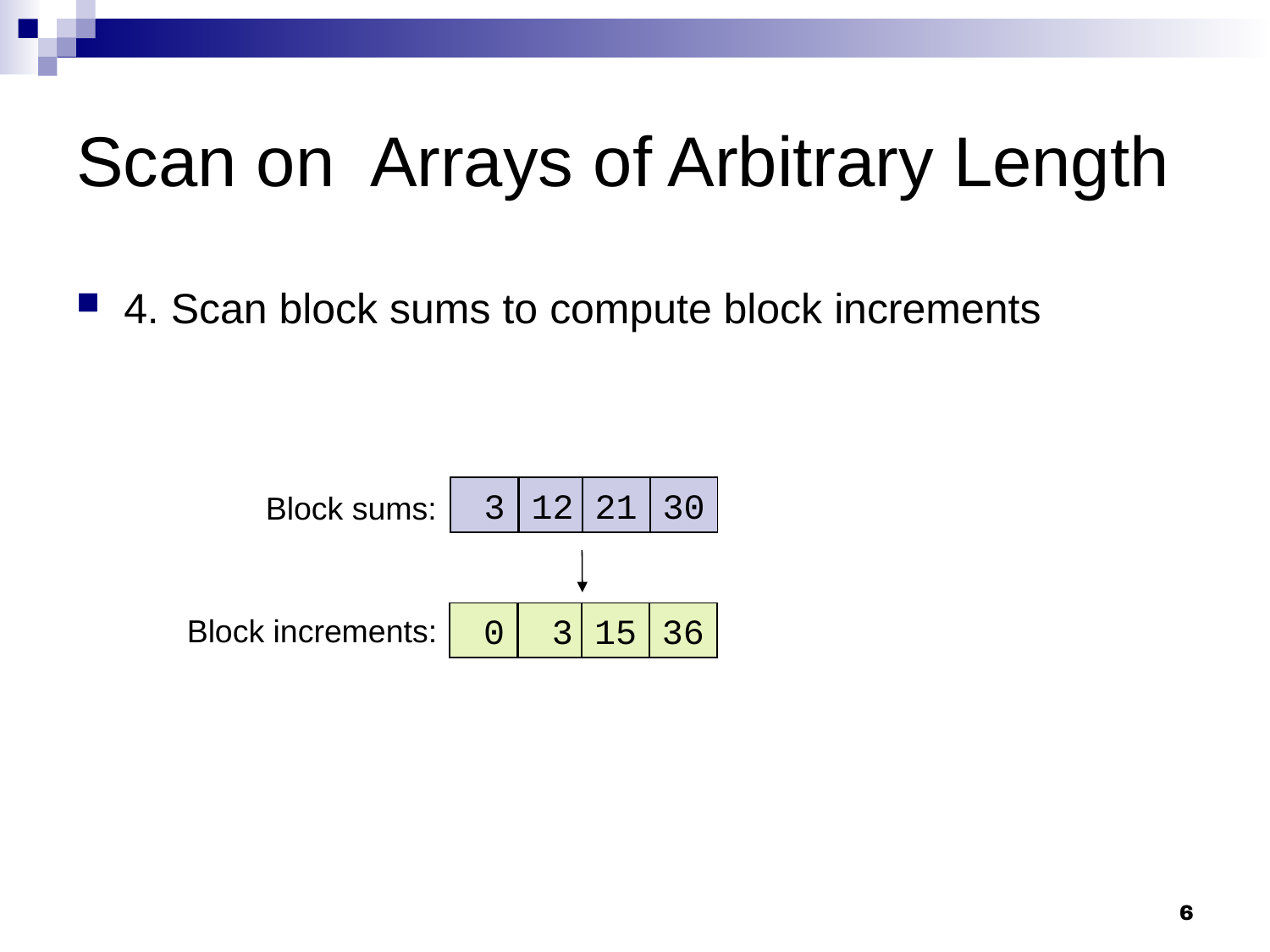

# Scan on  Arrays of Arbitrary Length
4. Scan block sums to compute block increments

 3
12
21
30
Block sums:
 0
 3
15
36
Block increments:
6